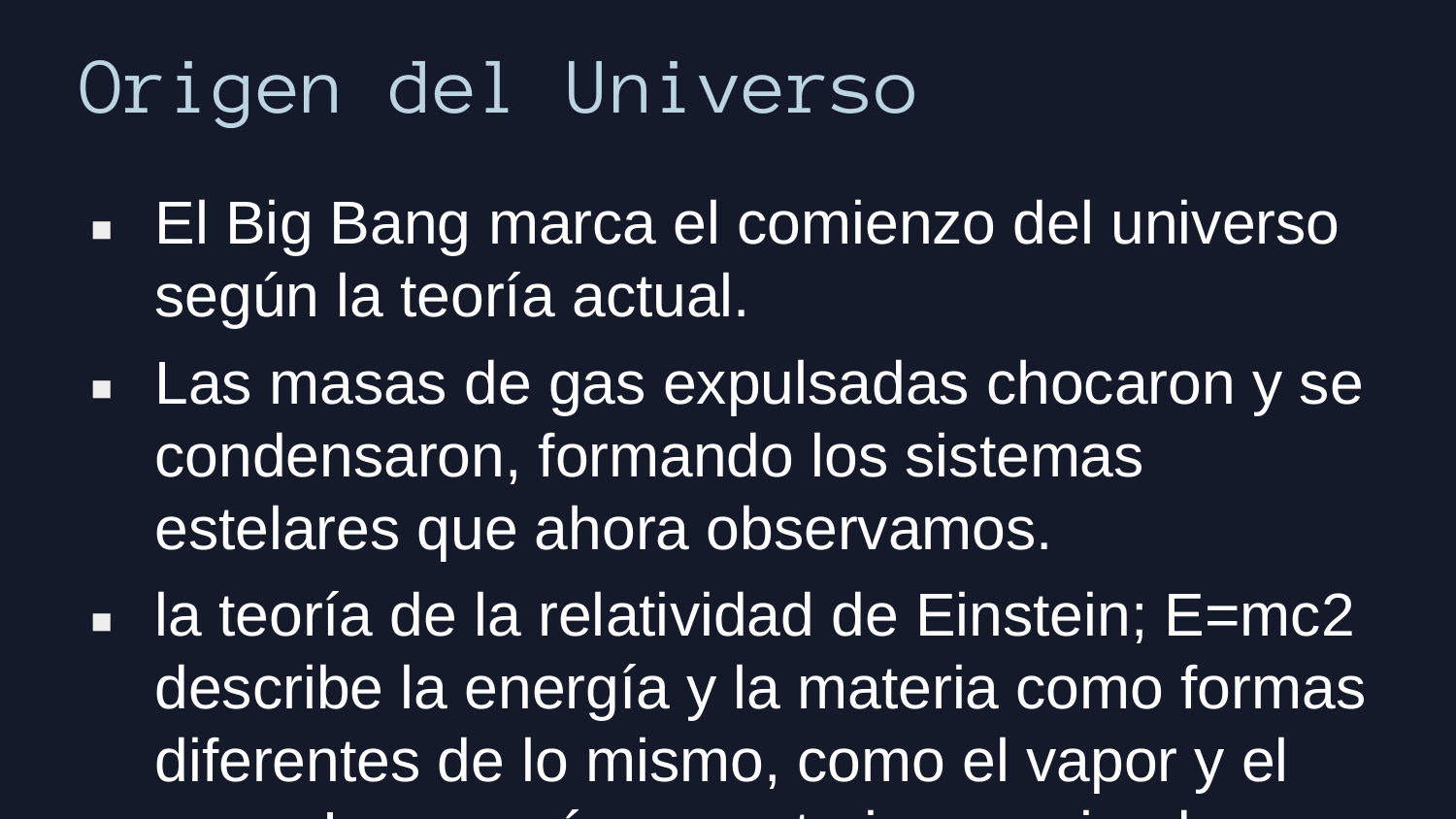

# Origen del Universo
El Big Bang marca el comienzo del universo según la teoría actual.
Las masas de gas expulsadas chocaron y se condensaron, formando los sistemas estelares que ahora observamos.
la teoría de la relatividad de Einstein; E=mc2 describe la energía y la materia como formas diferentes de lo mismo, como el vapor y el agua. La energía es materia vaporizada.